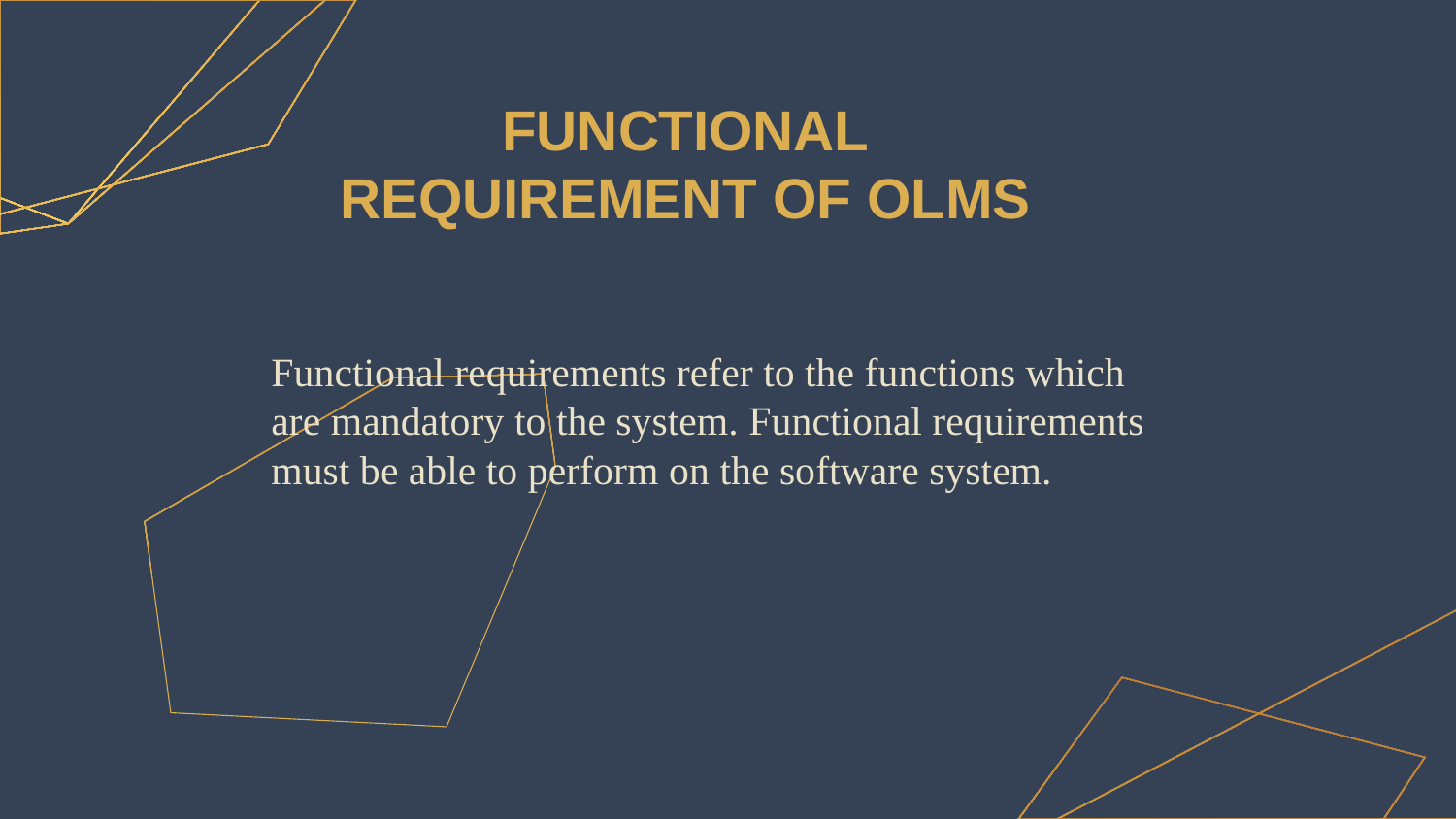

# FUNCTIONAL REQUIREMENT OF OLMS
Functional requirements refer to the functions which are mandatory to the system. Functional requirements must be able to perform on the software system.